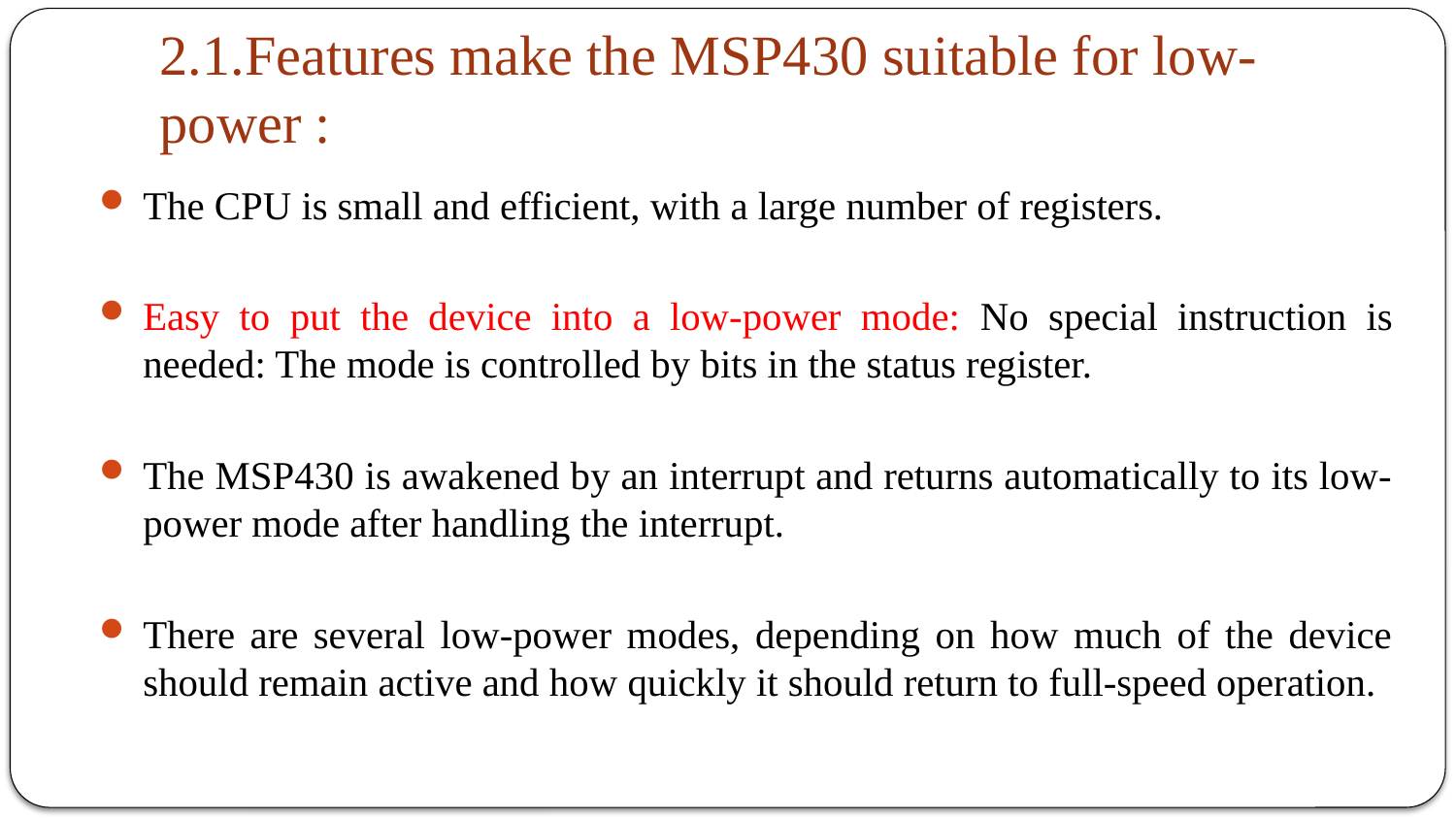

# 2.1.Features make the MSP430 suitable for low-power :
The CPU is small and efficient, with a large number of registers.

Easy to put the device into a low-power mode: No special instruction is needed: The mode is controlled by bits in the status register.

The MSP430 is awakened by an interrupt and returns automatically to its low-power mode after handling the interrupt.

There are several low-power modes, depending on how much of the device should remain active and how quickly it should return to full-speed operation.